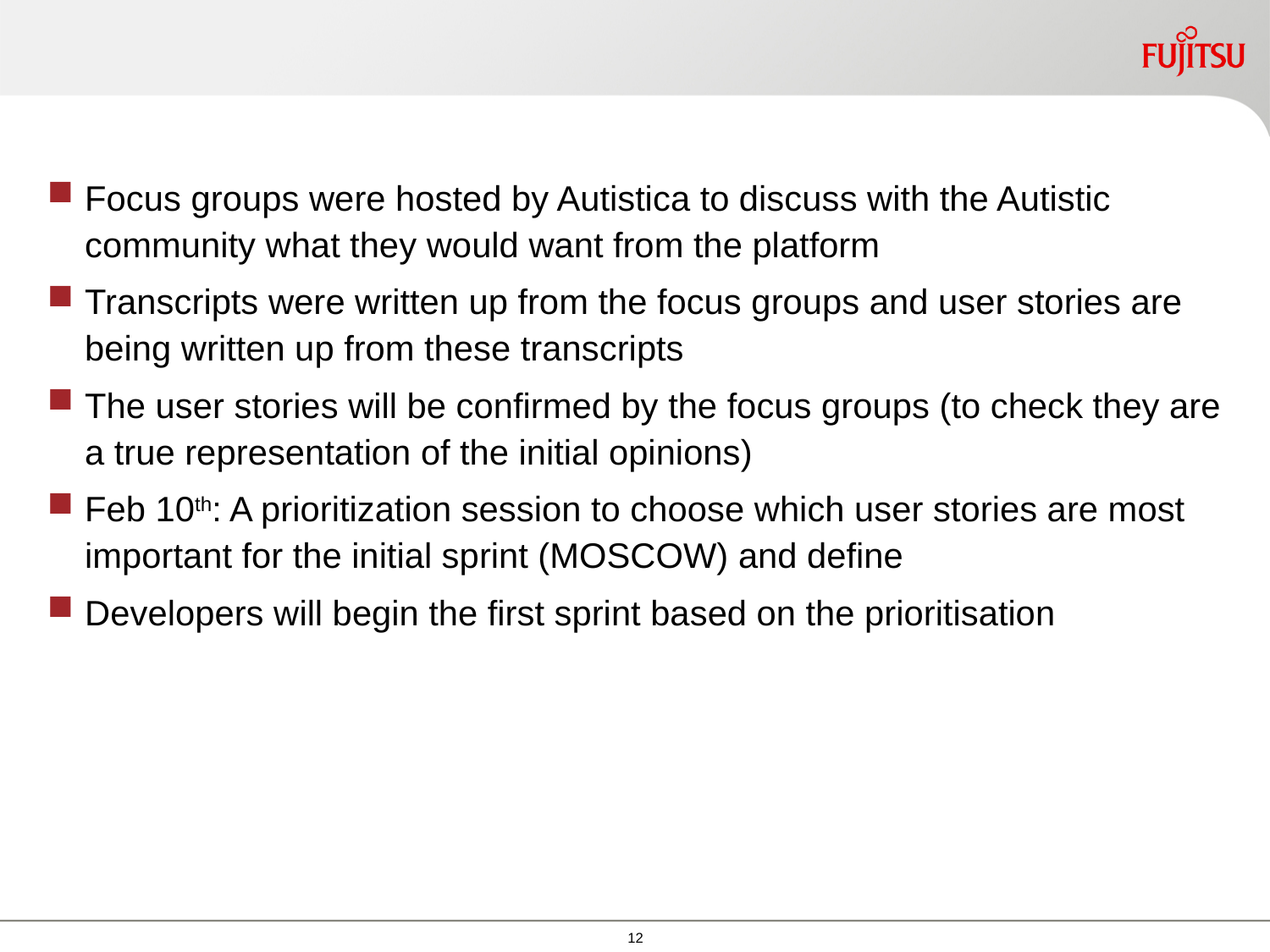

# The process
Focus groups were hosted by Autistica to discuss with the Autistic community what they would want from the platform
Transcripts were written up from the focus groups and user stories are being written up from these transcripts
The user stories will be confirmed by the focus groups (to check they are a true representation of the initial opinions)
Feb 10th: A prioritization session to choose which user stories are most important for the initial sprint (MOSCOW) and define
Developers will begin the first sprint based on the prioritisation